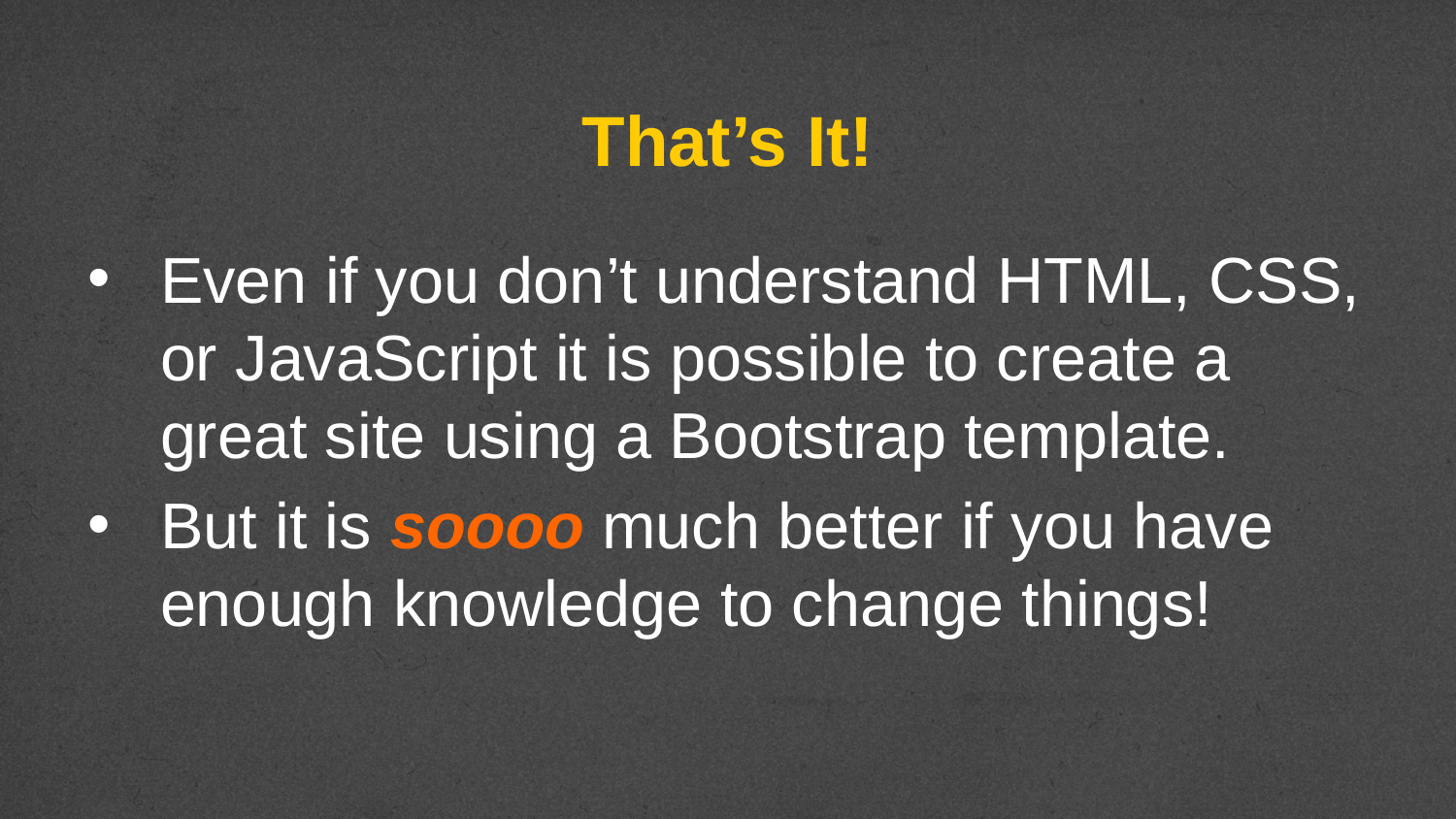

# That’s It!
Even if you don’t understand HTML, CSS, or JavaScript it is possible to create a great site using a Bootstrap template.
But it is soooo much better if you have enough knowledge to change things!